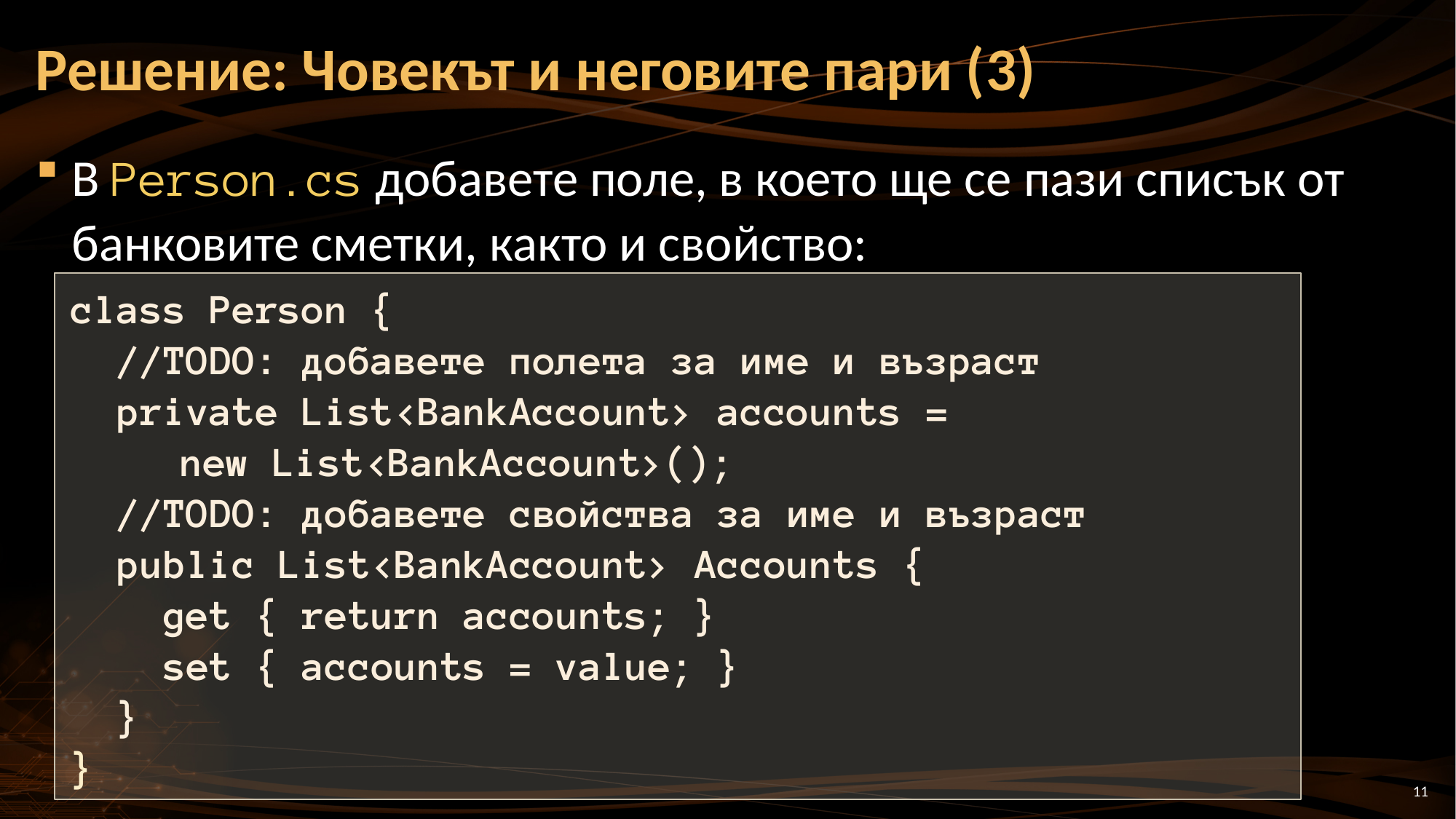

# Решение: Човекът и неговите пари (3)
В Person.cs добавете поле, в което ще се пази списък от банковите сметки, както и свойство:
class Person {
  //TODO: добавете полета за име и възраст
  private List<BankAccount> accounts =
	new List<BankAccount>();
  //TODO: добавете свойства за име и възраст
  public List<BankAccount> Accounts {
    get { return accounts; }
    set { accounts = value; }
  }
}
11